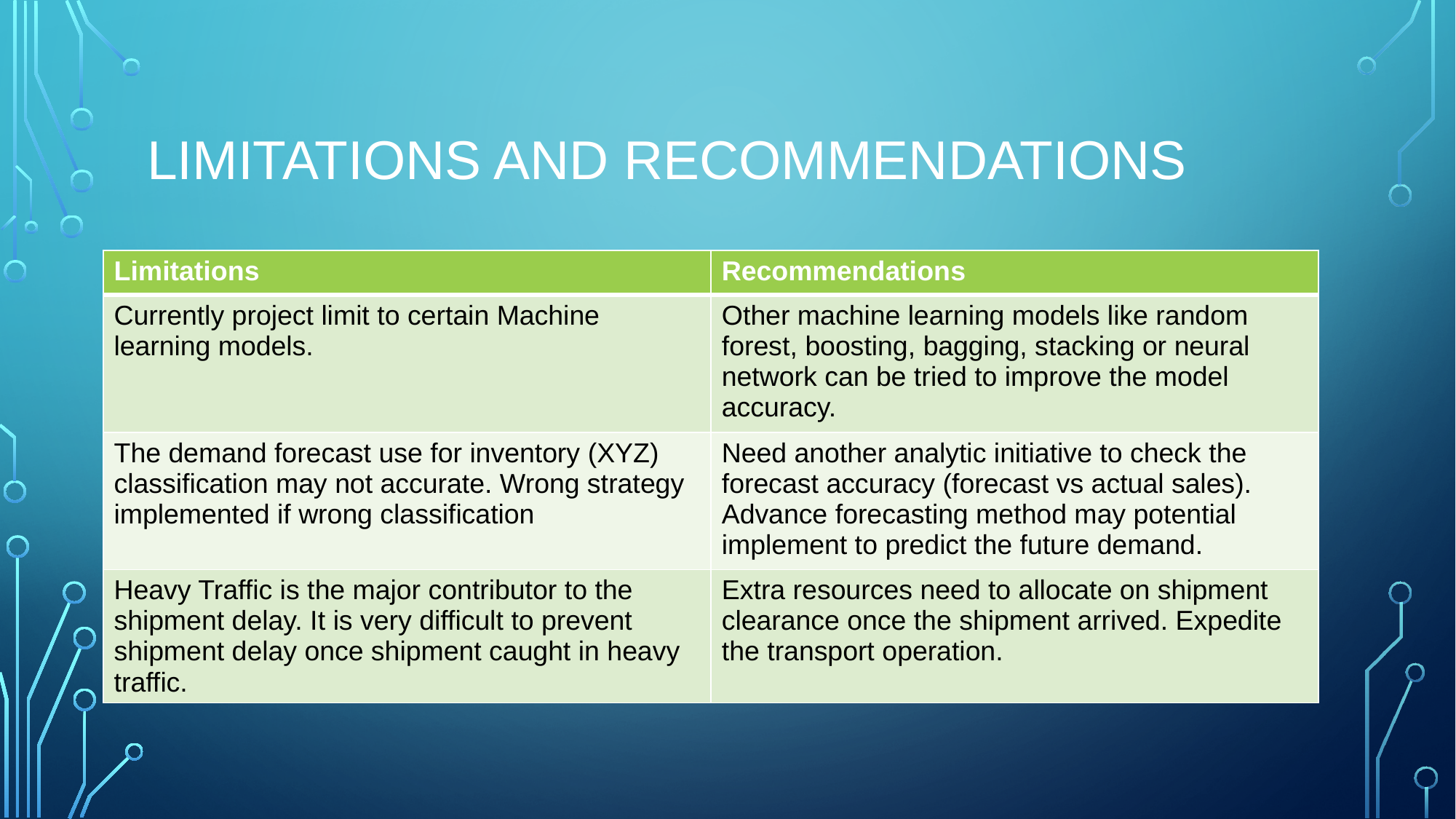

# limitations And Recommendations
| Limitations | Recommendations |
| --- | --- |
| Currently project limit to certain Machine learning models. | Other machine learning models like random forest, boosting, bagging, stacking or neural network can be tried to improve the model accuracy. |
| The demand forecast use for inventory (XYZ) classification may not accurate. Wrong strategy implemented if wrong classification | Need another analytic initiative to check the forecast accuracy (forecast vs actual sales). Advance forecasting method may potential implement to predict the future demand. |
| Heavy Traffic is the major contributor to the shipment delay. It is very difficult to prevent shipment delay once shipment caught in heavy traffic. | Extra resources need to allocate on shipment clearance once the shipment arrived. Expedite the transport operation. |